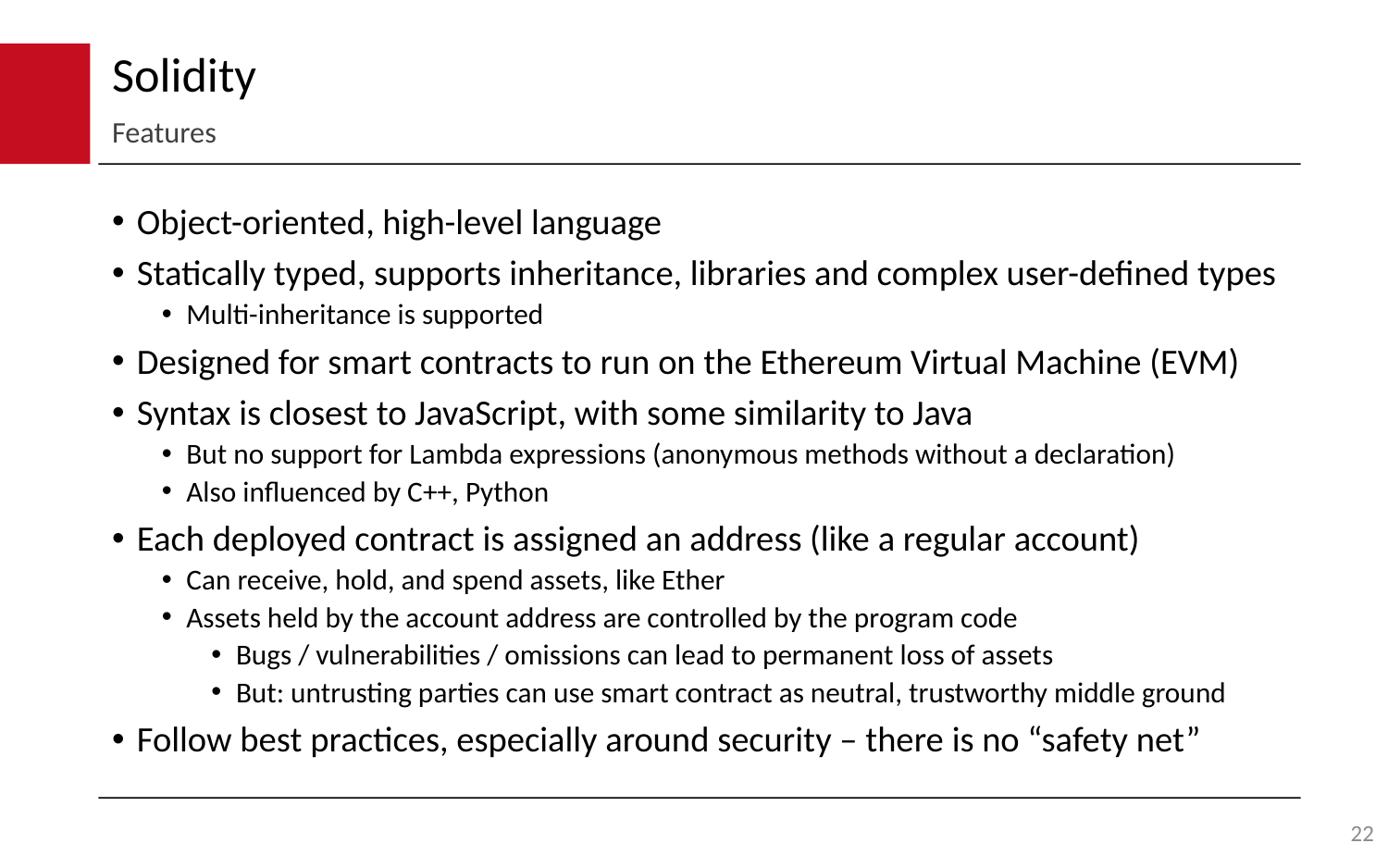

# Solidity
Features
Object-oriented, high-level language
Statically typed, supports inheritance, libraries and complex user-defined types
Multi-inheritance is supported
Designed for smart contracts to run on the Ethereum Virtual Machine (EVM)
Syntax is closest to JavaScript, with some similarity to Java
But no support for Lambda expressions (anonymous methods without a declaration)
Also influenced by C++, Python
Each deployed contract is assigned an address (like a regular account)
Can receive, hold, and spend assets, like Ether
Assets held by the account address are controlled by the program code
Bugs / vulnerabilities / omissions can lead to permanent loss of assets
But: untrusting parties can use smart contract as neutral, trustworthy middle ground
Follow best practices, especially around security – there is no “safety net”
22